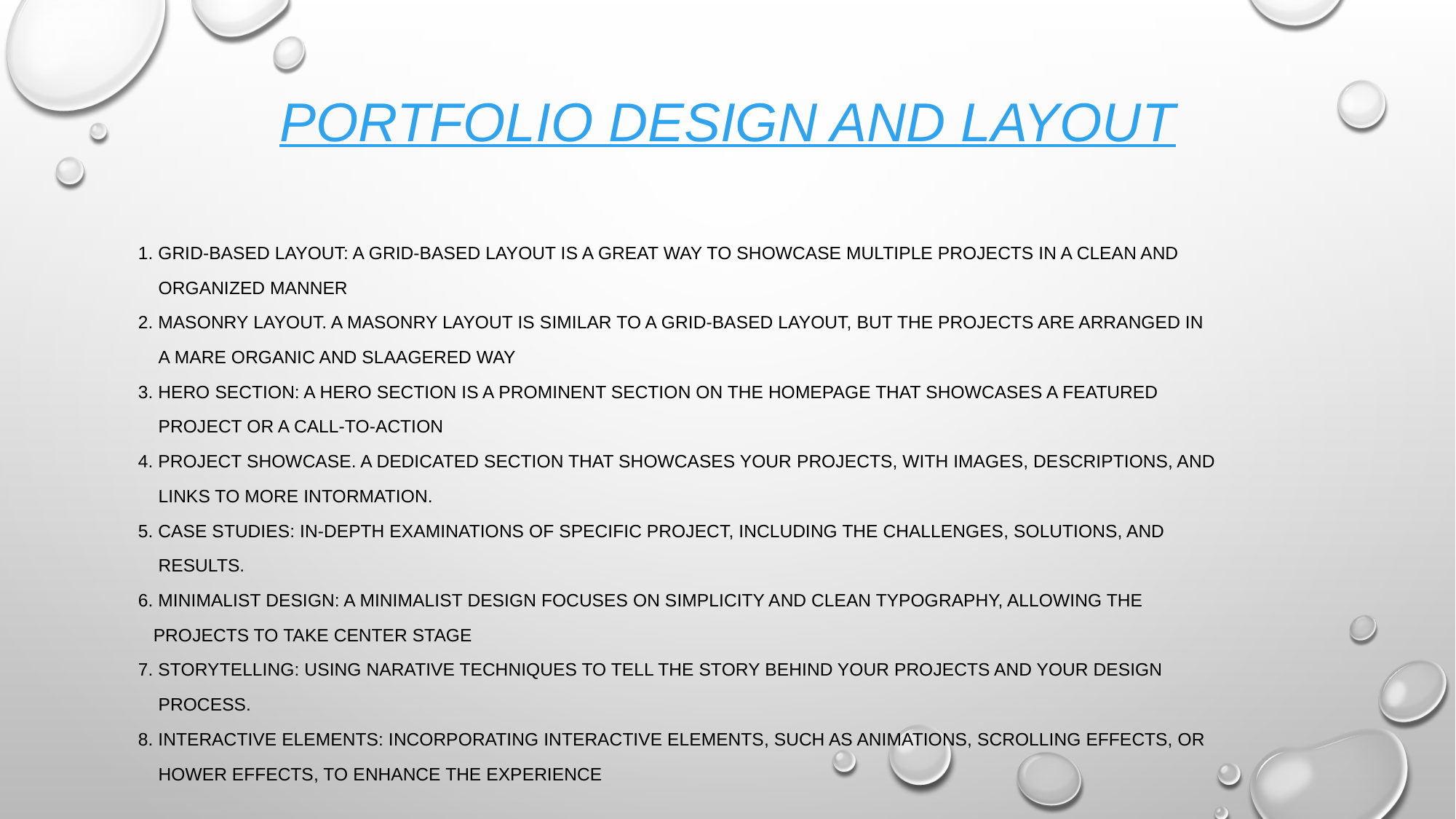

# PORTFOLIO DESIGN AND LAYOUT
1. Grid-based layout: A grid-based layout is a great way to showcase multiple projects in a clean and
    organized manner
2. Masonry layout. A masonry layout is similar to a grid-based layout, but the projects are arranged in
    a mare organic and slaagered way
3. Hero section: A hero section is a prominent section on the homepage that showcases a featured
    project or a call-to-action
4. Project showcase. A dedicated section that showcases your projects, with images, descriptions, and
    links to more Intormation.
5. Case studies: In-depth examinations of specific project, including the challenges, solutions, and
    results.
6. Minimalist design: A minimalist design focuses on simplicity and clean typography, allowing the
   projects to take center stage
7. Storytelling: Using narative techniques to tell the story behind your projects and your design
    process.
8. Interactive elements: Incorporating interactive elements, such as animations, scrolling effects, or
    hower effects, to enhance the experience